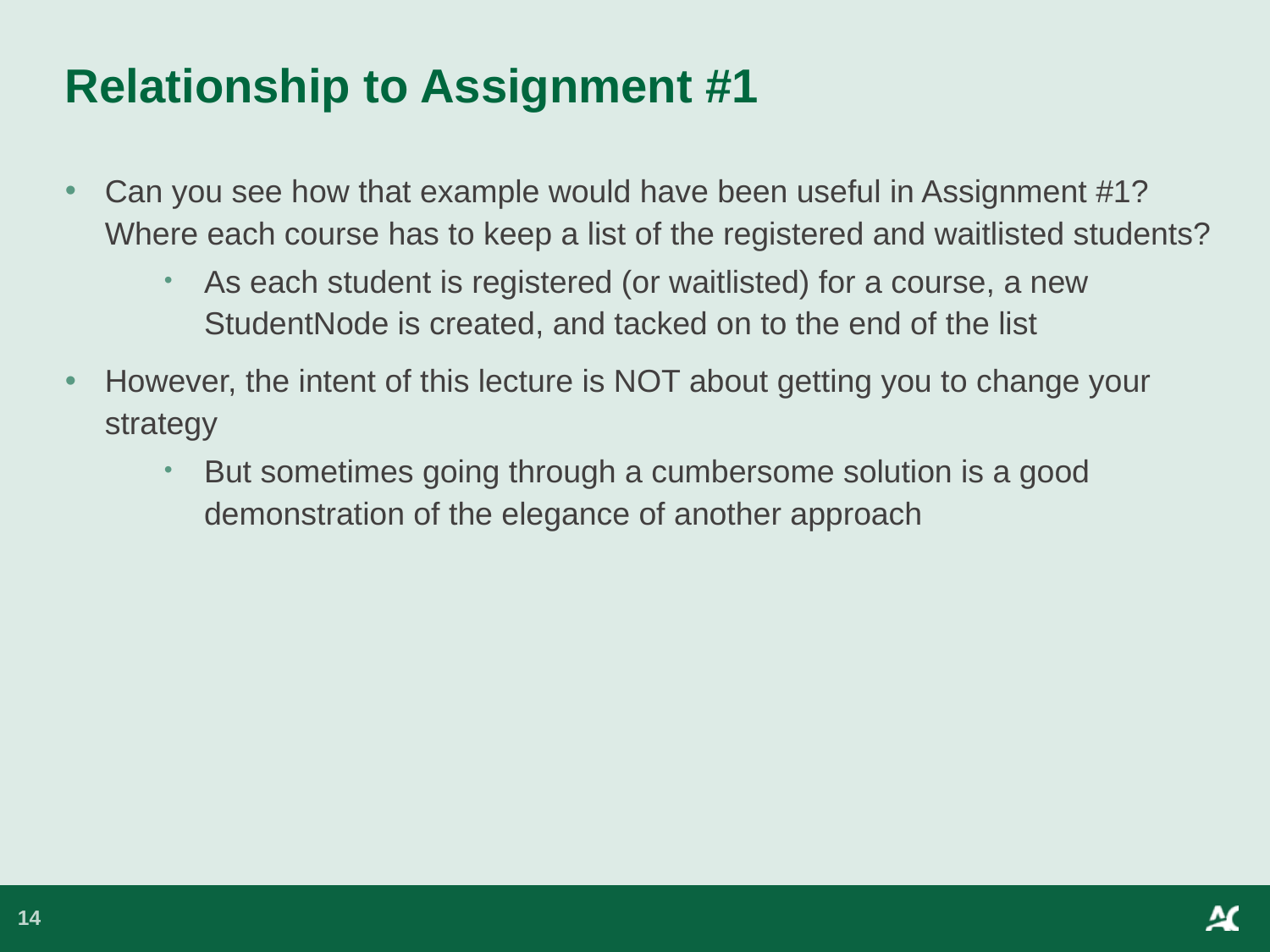

# Relationship to Assignment #1
Can you see how that example would have been useful in Assignment #1?  Where each course has to keep a list of the registered and waitlisted students?
As each student is registered (or waitlisted) for a course, a new StudentNode is created, and tacked on to the end of the list
However, the intent of this lecture is NOT about getting you to change your strategy
But sometimes going through a cumbersome solution is a good demonstration of the elegance of another approach

14